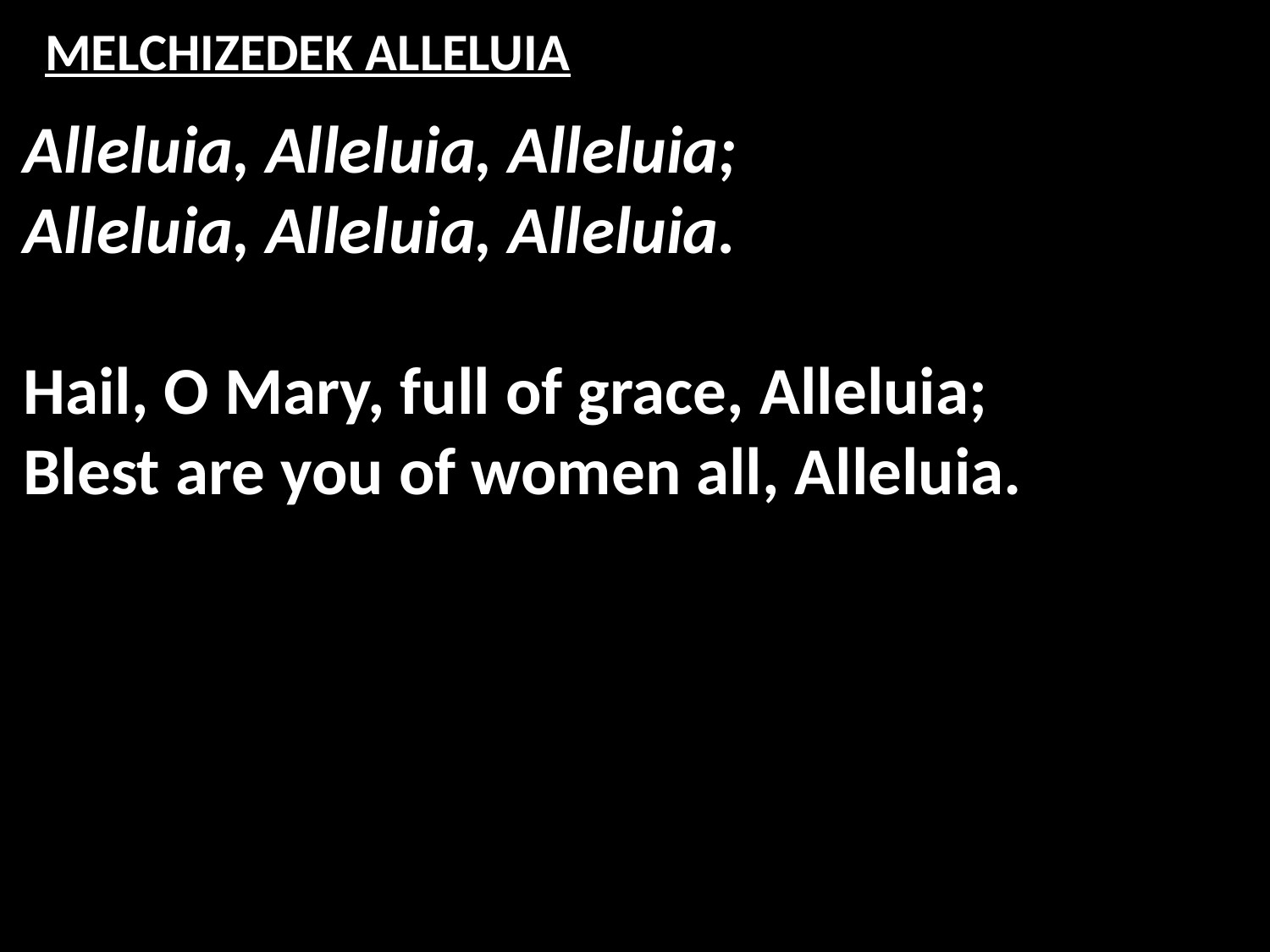

# MELCHIZEDEK ALLELUIA
Alleluia, Alleluia, Alleluia;
Alleluia, Alleluia, Alleluia.

Hail, O Mary, full of grace, Alleluia;
Blest are you of women all, Alleluia.